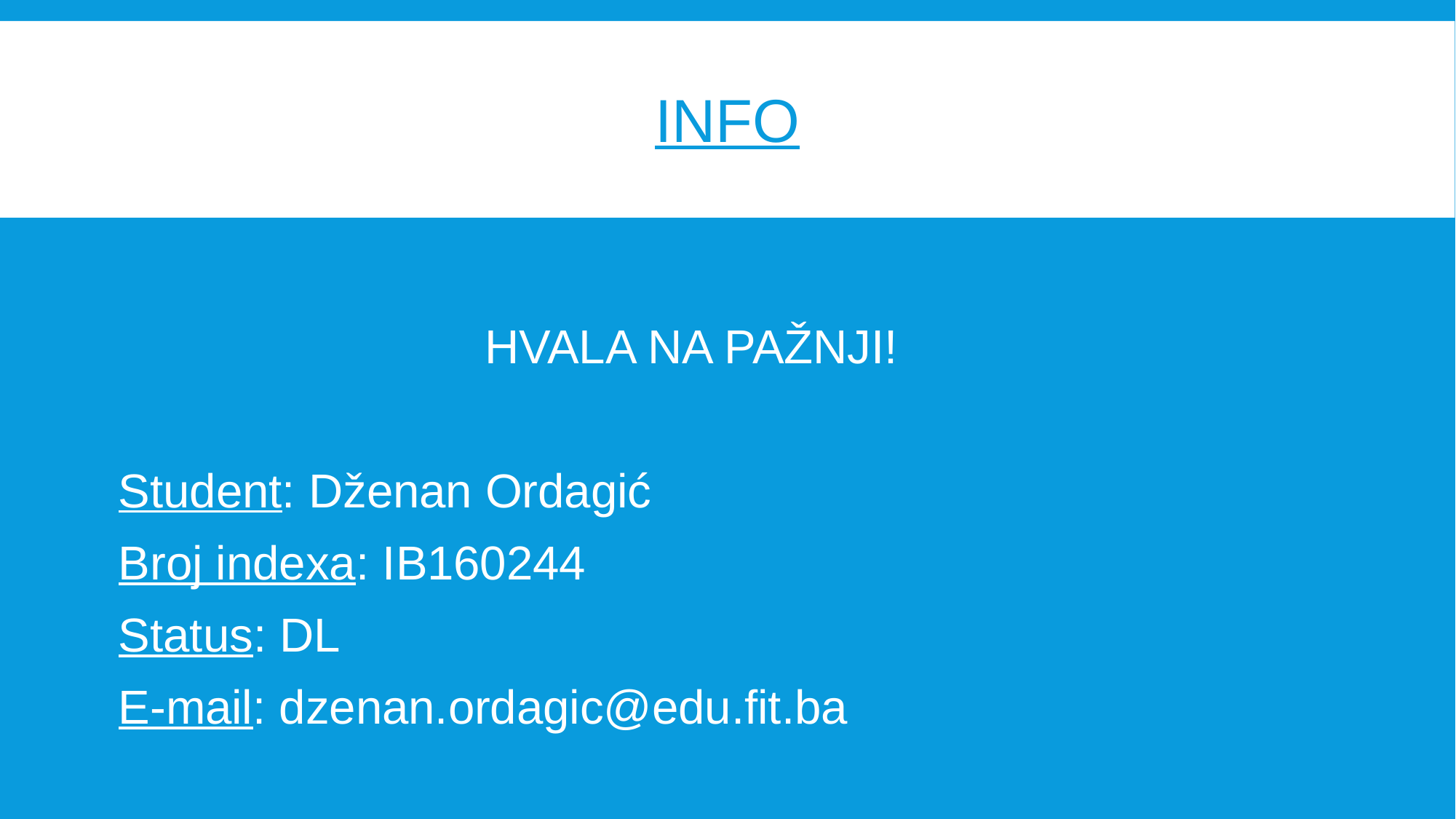

# info

HVALA NA PAŽNJI!

Student: Dženan Ordagić
Broj indexa: IB160244
Status: DL
E-mail: dzenan.ordagic@edu.fit.ba